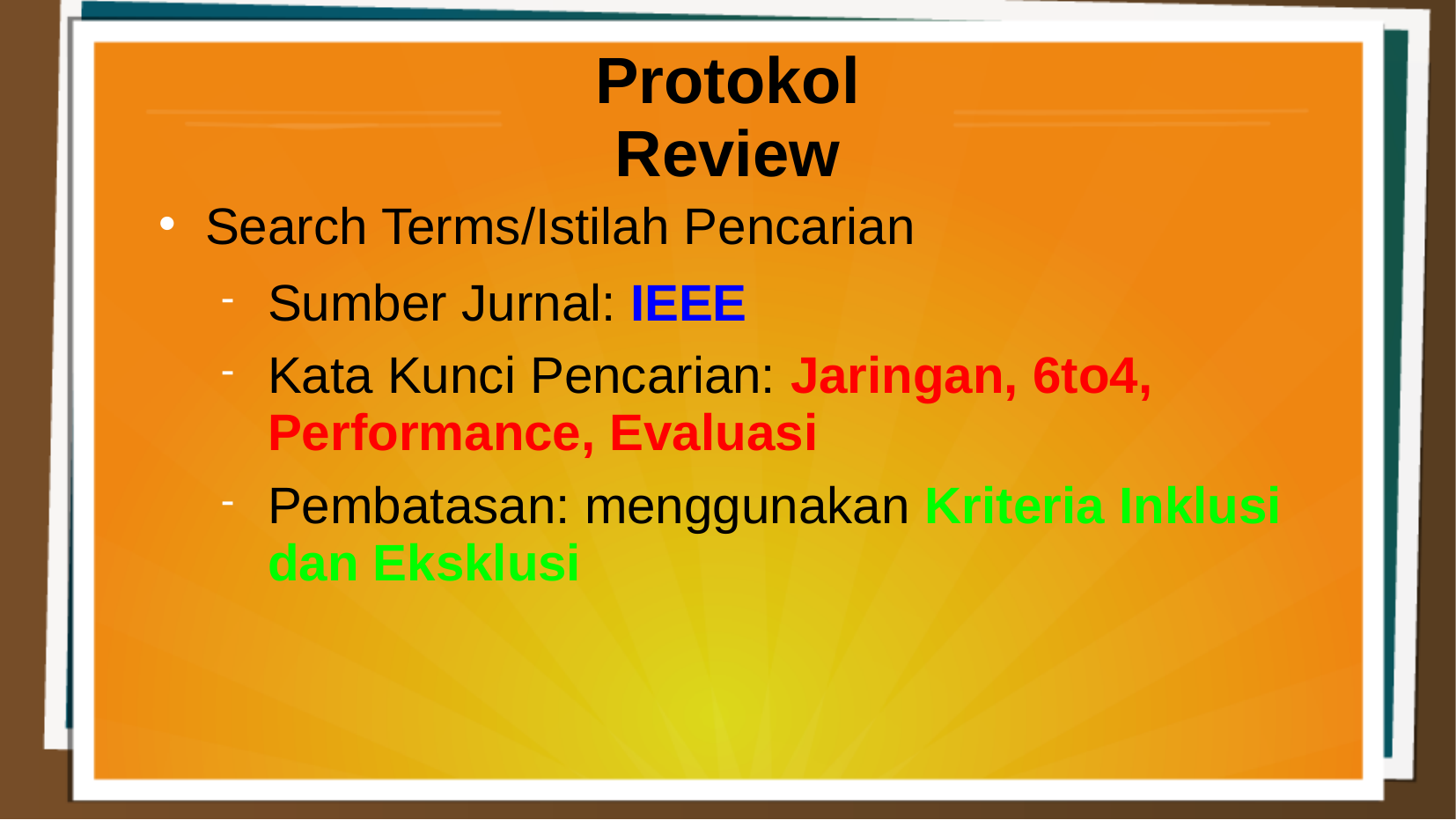

Protokol Review
Search Terms/Istilah Pencarian
Sumber Jurnal: IEEE
Kata Kunci Pencarian: Jaringan, 6to4, Performance, Evaluasi
Pembatasan: menggunakan Kriteria Inklusi dan Eksklusi